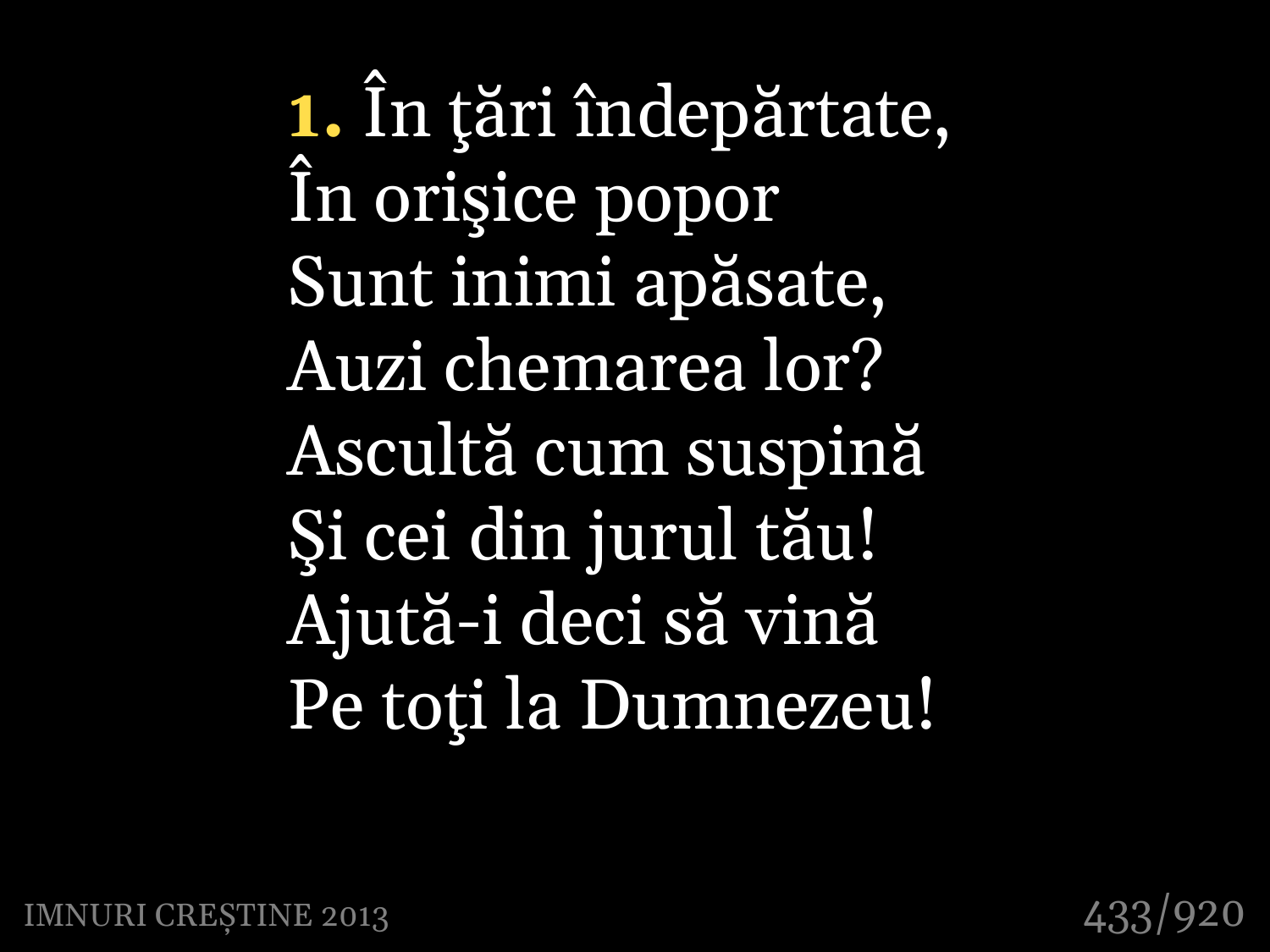

1. În ţări îndepărtate,
În orişice popor
Sunt inimi apăsate,
Auzi chemarea lor?
Ascultă cum suspină
Şi cei din jurul tău!
Ajută-i deci să vină
Pe toţi la Dumnezeu!
433/920
IMNURI CREȘTINE 2013